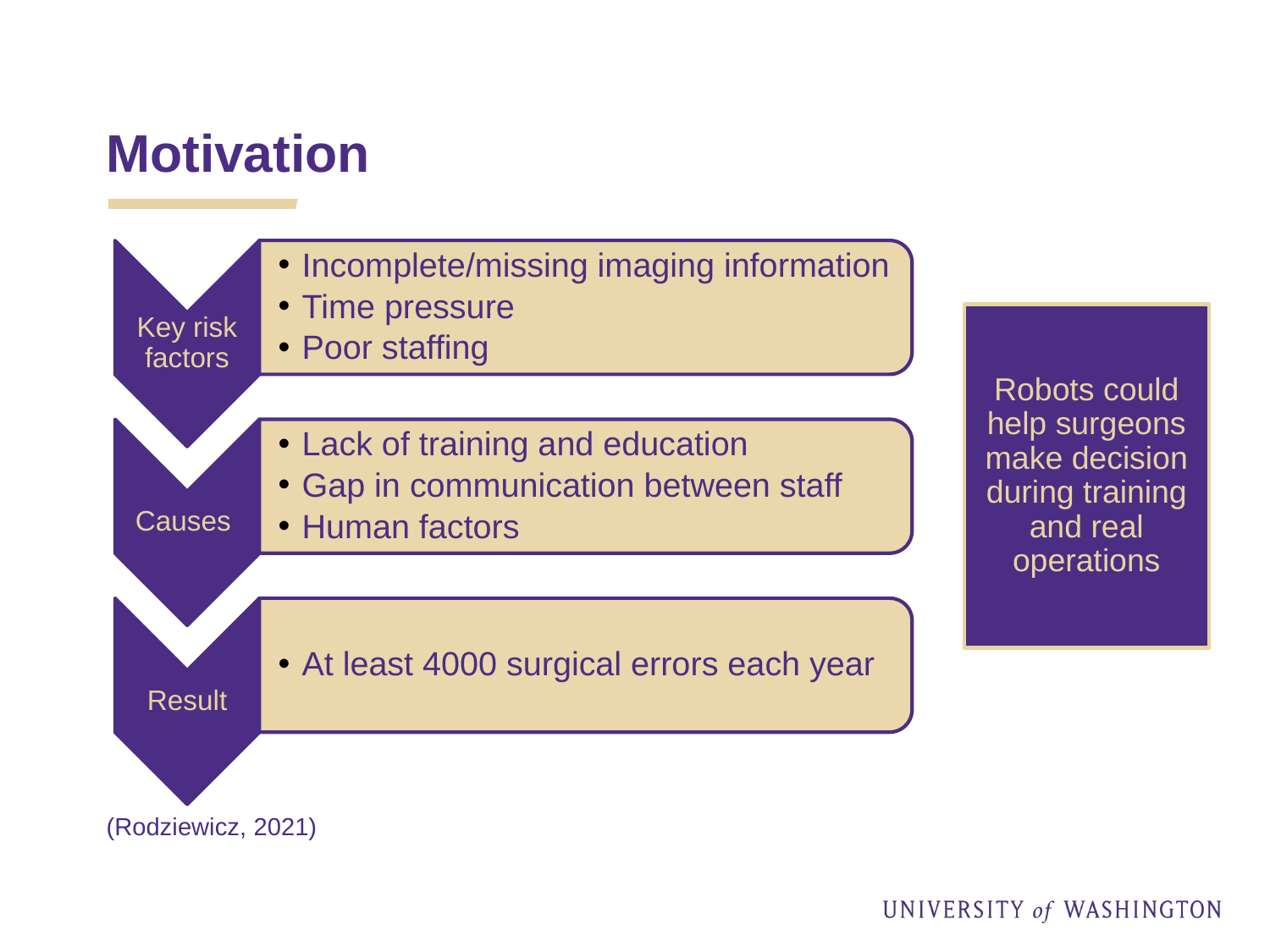

# Motivation
Key risk factors
Incomplete/missing imaging information
Time pressure
Poor staffing
Causes
Lack of training and education
Gap in communication between staff
Human factors
Result
At least 4000 surgical errors each year
Robots could help surgeons make decision during training and real operations
(Rodziewicz, 2021)